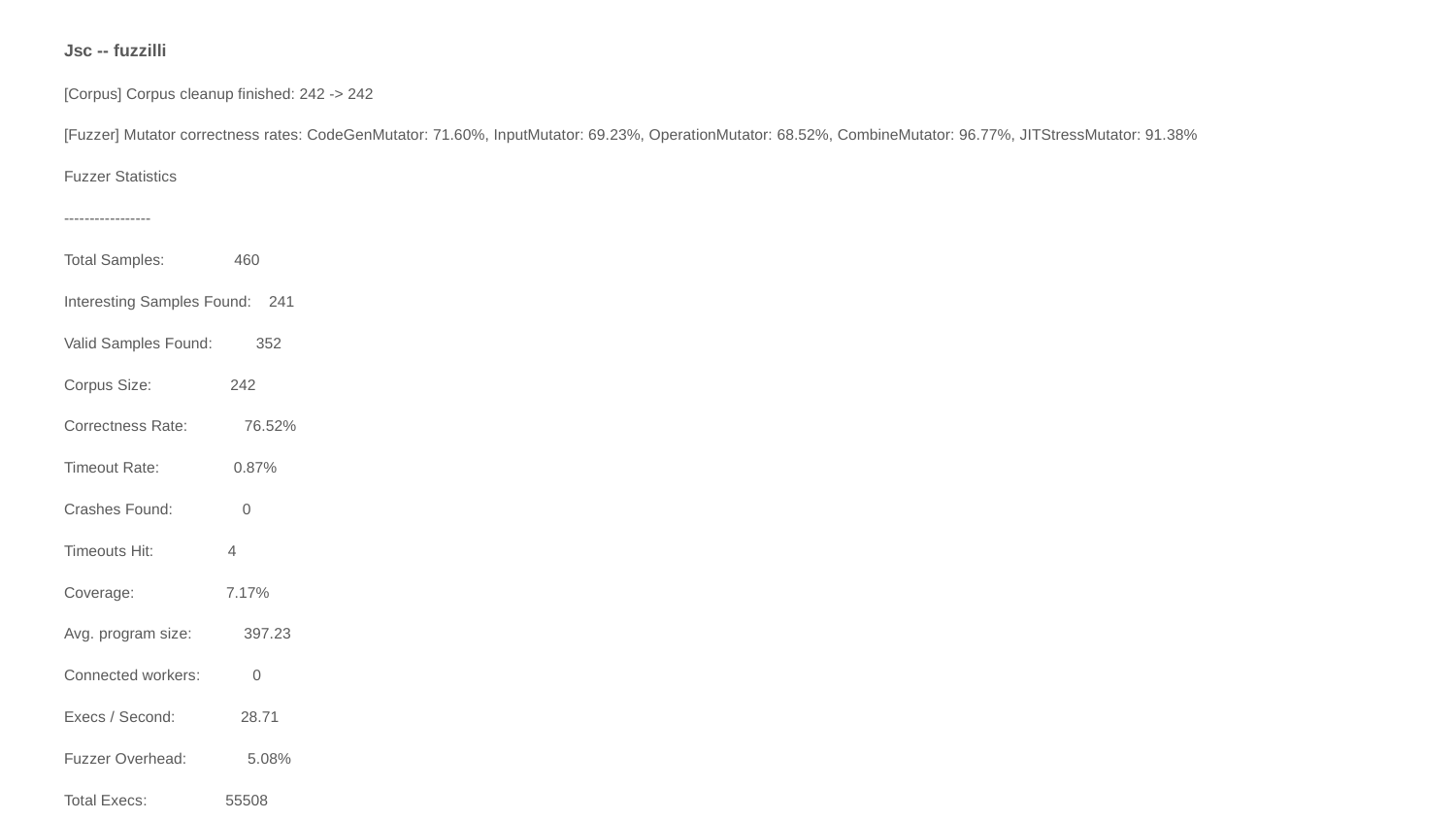

Jsc -- fuzzilli
[Corpus] Corpus cleanup finished: 242 -> 242
[Fuzzer] Mutator correctness rates: CodeGenMutator: 71.60%, InputMutator: 69.23%, OperationMutator: 68.52%, CombineMutator: 96.77%, JITStressMutator: 91.38%
Fuzzer Statistics
-----------------
Total Samples:                460
Interesting Samples Found:    241
Valid Samples Found:          352
Corpus Size:                  242
Correctness Rate:             76.52%
Timeout Rate:                 0.87%
Crashes Found:                0
Timeouts Hit:                 4
Coverage:                     7.17%
Avg. program size:            397.23
Connected workers:            0
Execs / Second:               28.71
Fuzzer Overhead:              5.08%
Total Execs:                  55508